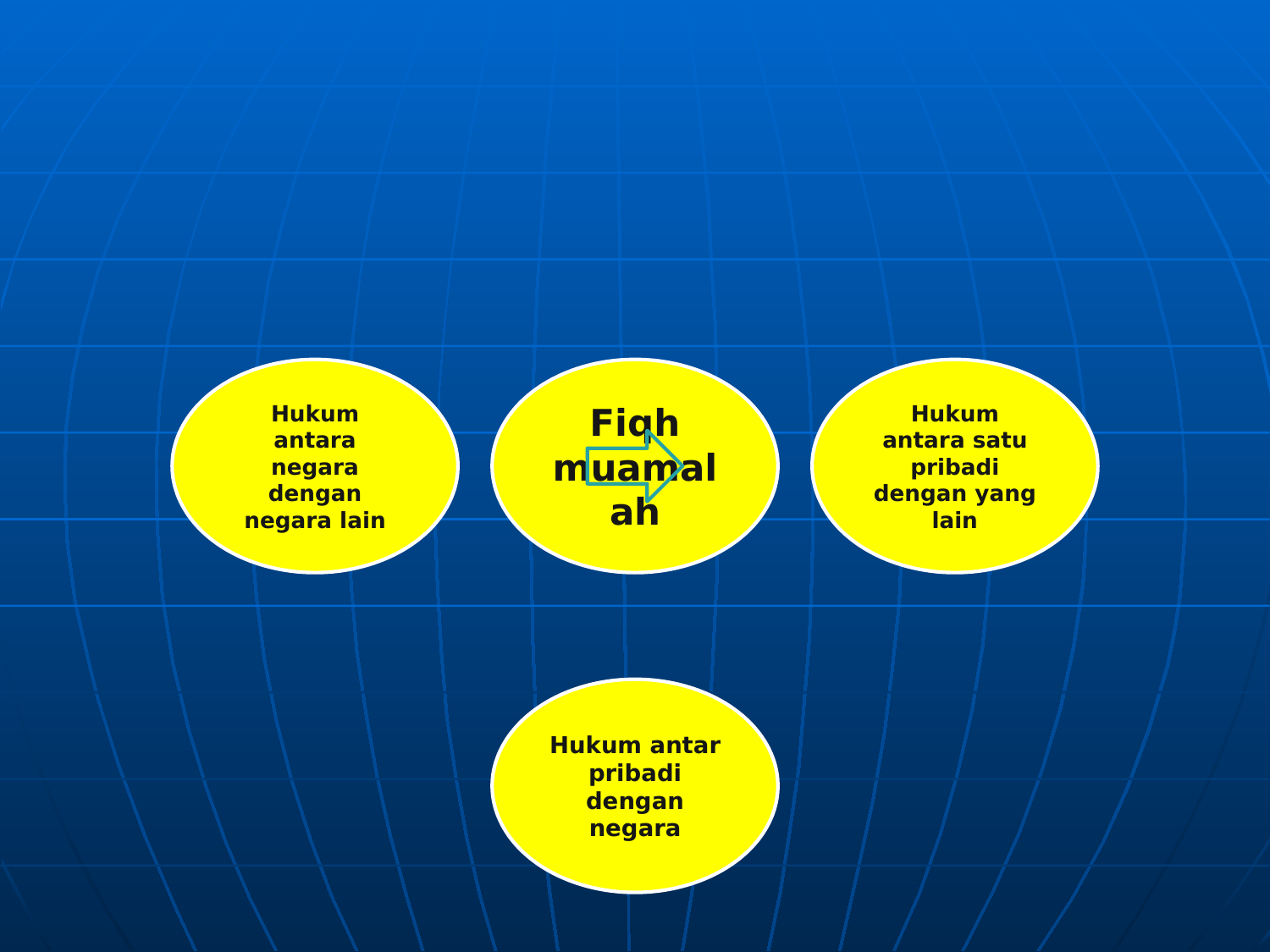

#
Fiqh muamalah
Hukum antara satu pribadi dengan yang lain
Hukum antar pribadi dengan negara
Hukum antara negara dengan negara lain